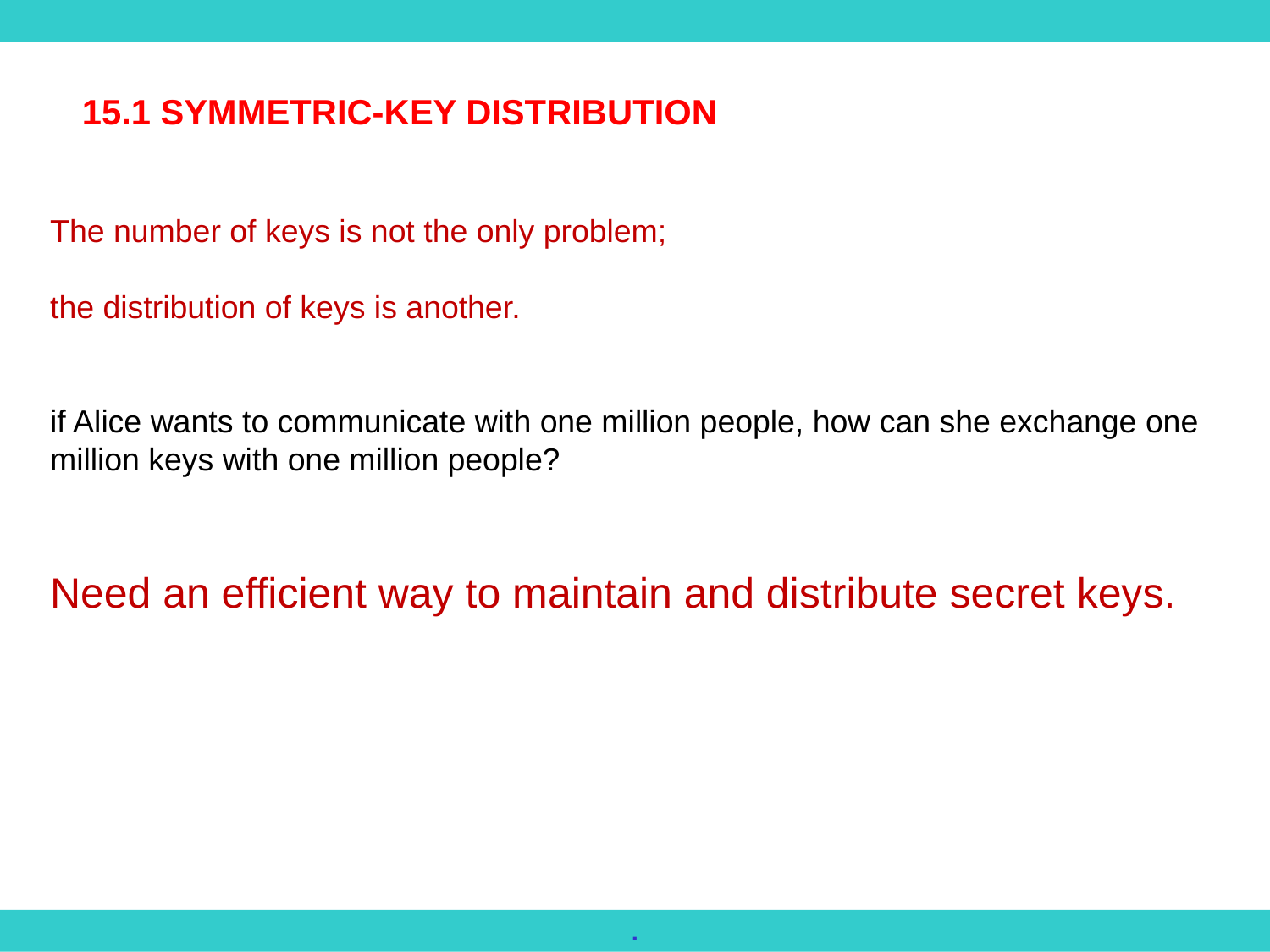

15.1 SYMMETRIC-KEY DISTRIBUTION
The number of keys is not the only problem;

the distribution of keys is another.

if Alice wants to communicate with one million people, how can she exchange one million keys with one million people?

Need an efficient way to maintain and distribute secret keys.
.